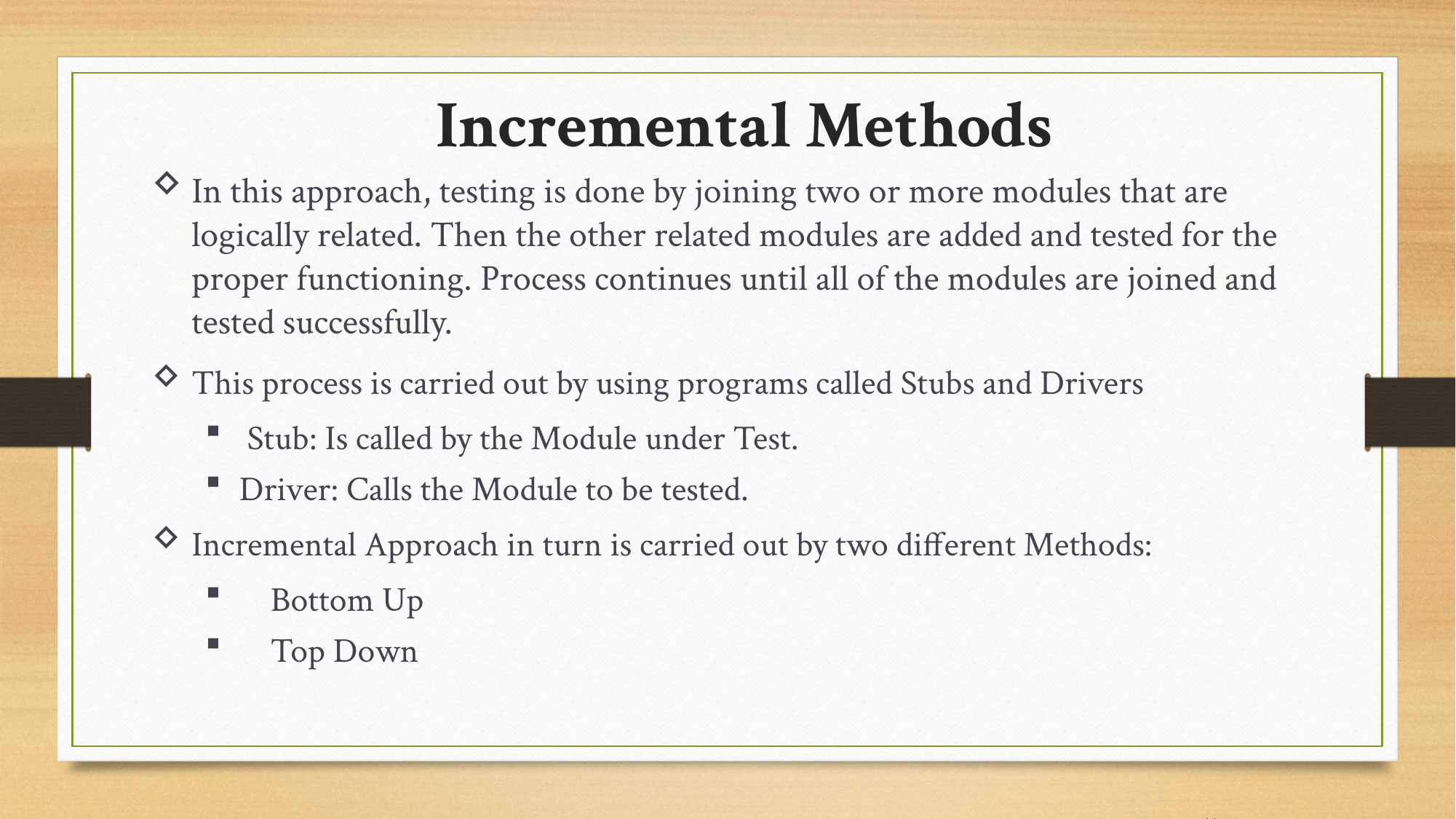

Incremental Methods
In this approach, testing is done by joining two or more modules that are logically related. Then the other related modules are added and tested for the proper functioning. Process continues until all of the modules are joined and tested successfully.
This process is carried out by using programs called Stubs and Drivers
 Stub: Is called by the Module under Test.
Driver: Calls the Module to be tested.
Incremental Approach in turn is carried out by two different Methods:
    Bottom Up
    Top Down

14